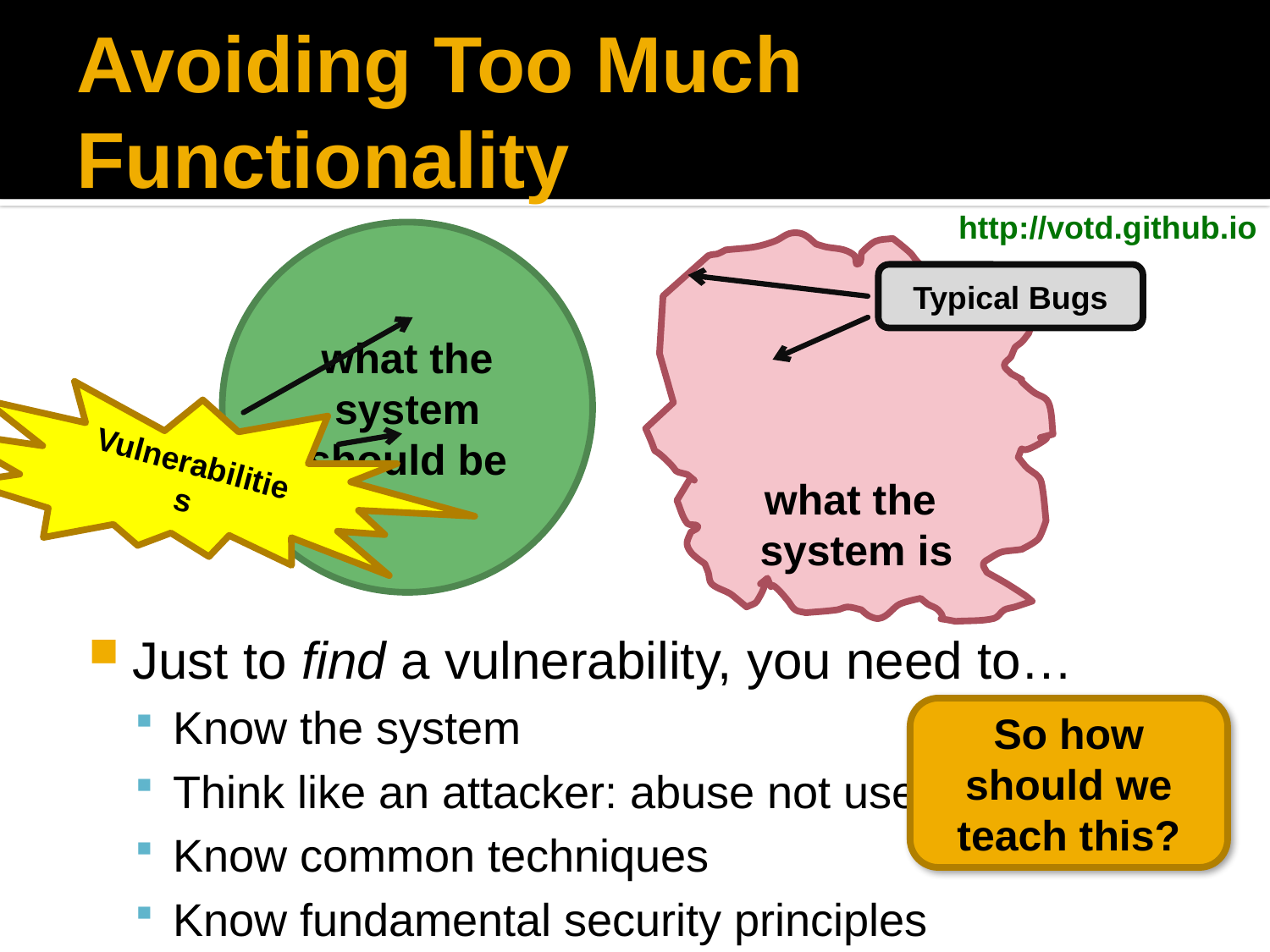

# Avoiding Too Much Functionality
what the system should be

what the
system is
Typical Bugs
Vulnerabilities
Just to find a vulnerability, you need to…
Know the system
Think like an attacker: abuse not use
Know common techniques
Know fundamental security principles

So how should we teach this?